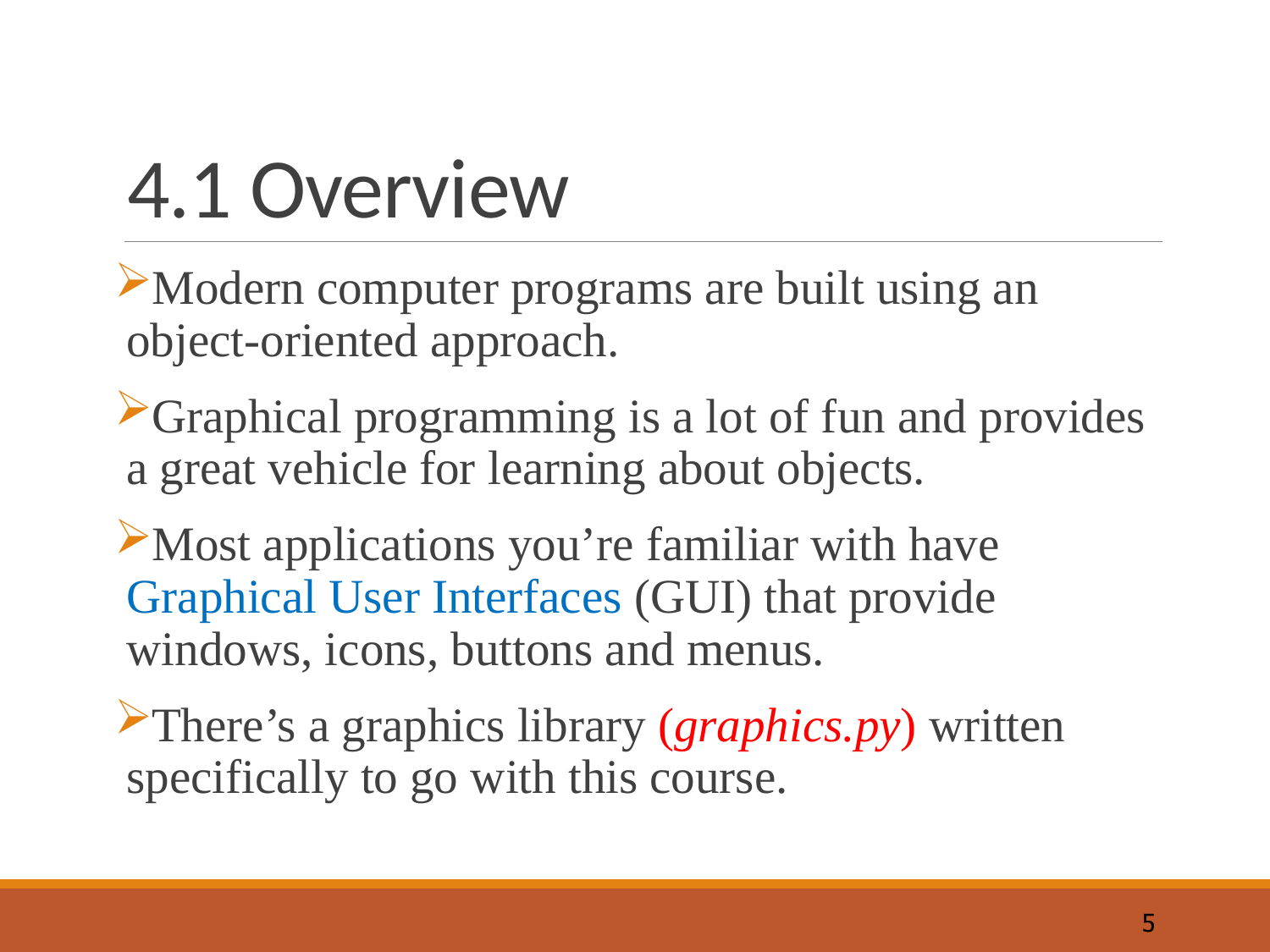

# 4.1 Overview
Modern computer programs are built using an object-oriented approach.
Graphical programming is a lot of fun and provides a great vehicle for learning about objects.
Most applications you’re familiar with have Graphical User Interfaces (GUI) that provide windows, icons, buttons and menus.
There’s a graphics library (graphics.py) written specifically to go with this course.
5